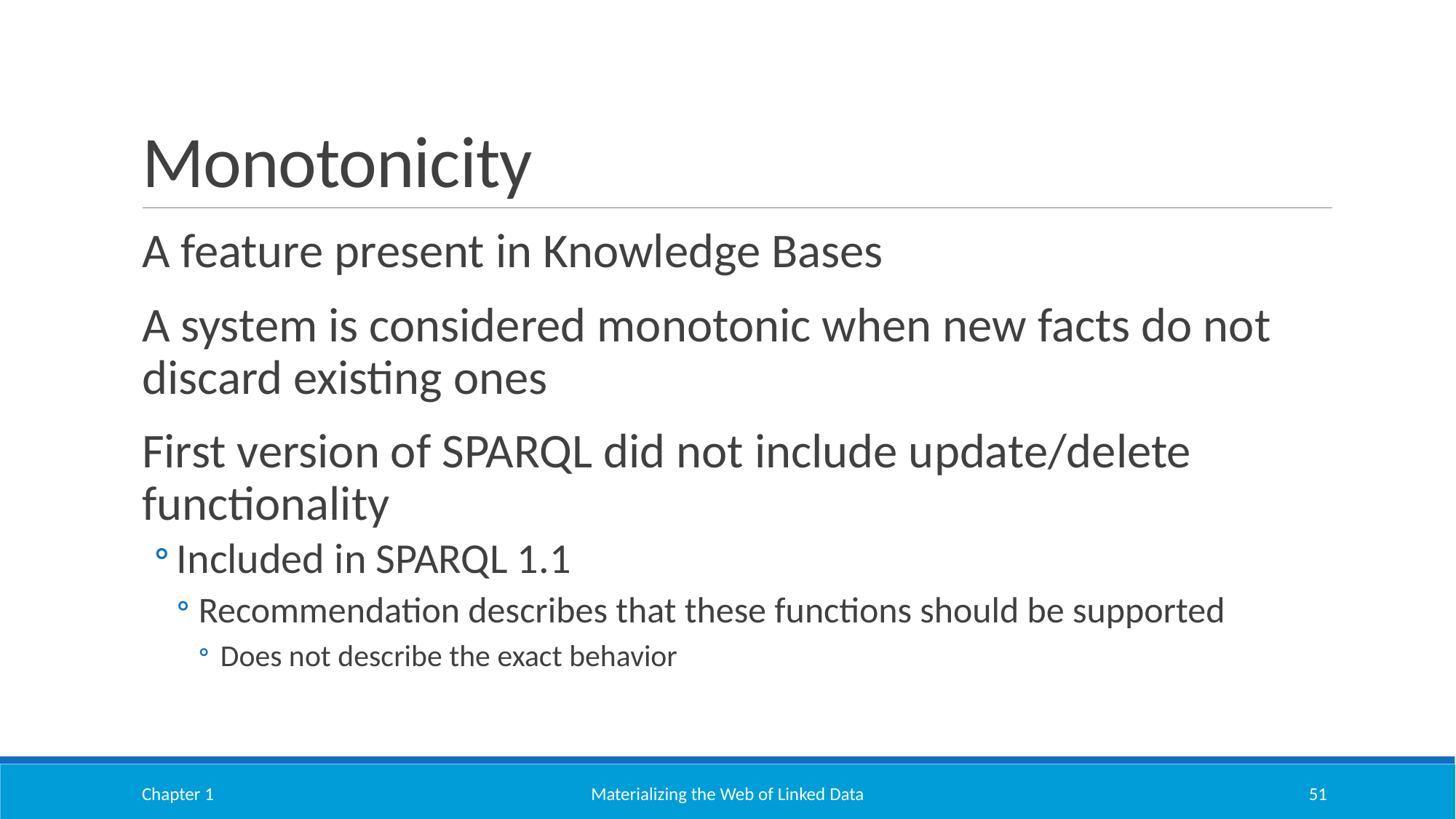

# Monotonicity
A feature present in Knowledge Bases
A system is considered monotonic when new facts do not discard existing ones
First version of SPARQL did not include update/delete functionality
Included in SPARQL 1.1
Recommendation describes that these functions should be supported
Does not describe the exact behavior
Chapter 1
Materializing the Web of Linked Data
51